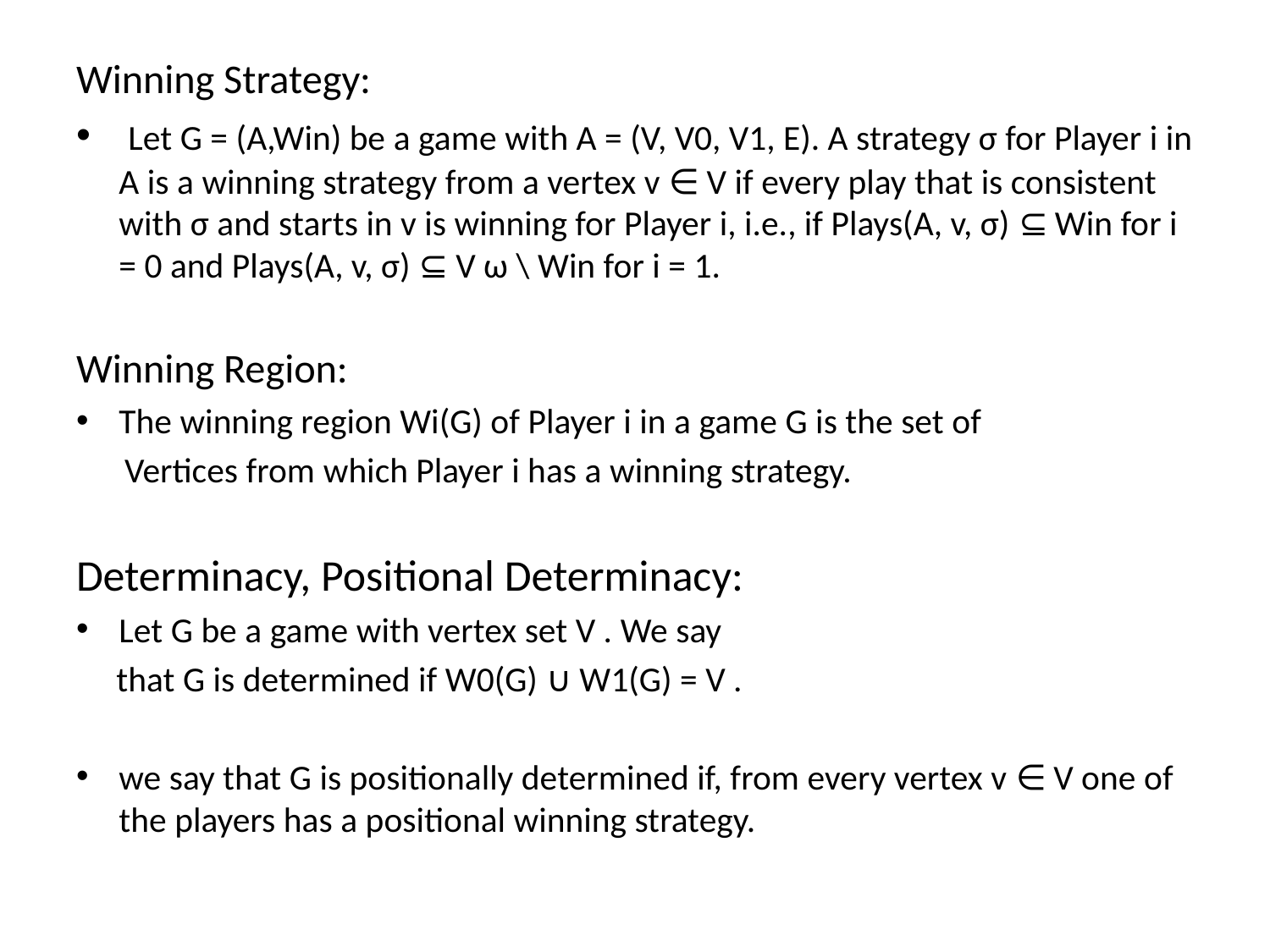

Winning Strategy:
 Let G = (A,Win) be a game with A = (V, V0, V1, E). A strategy σ for Player i in A is a winning strategy from a vertex v ∈ V if every play that is consistent with σ and starts in v is winning for Player i, i.e., if Plays(A, v, σ) ⊆ Win for i = 0 and Plays(A, v, σ) ⊆ V ω \ Win for i = 1.

Winning Region:
The winning region Wi(G) of Player i in a game G is the set of
      Vertices from which Player i has a winning strategy.

Determinacy, Positional Determinacy:
Let G be a game with vertex set V . We say
     that G is determined if W0(G) ∪ W1(G) = V .

we say that G is positionally determined if, from every vertex v ∈ V one of the players has a positional winning strategy.